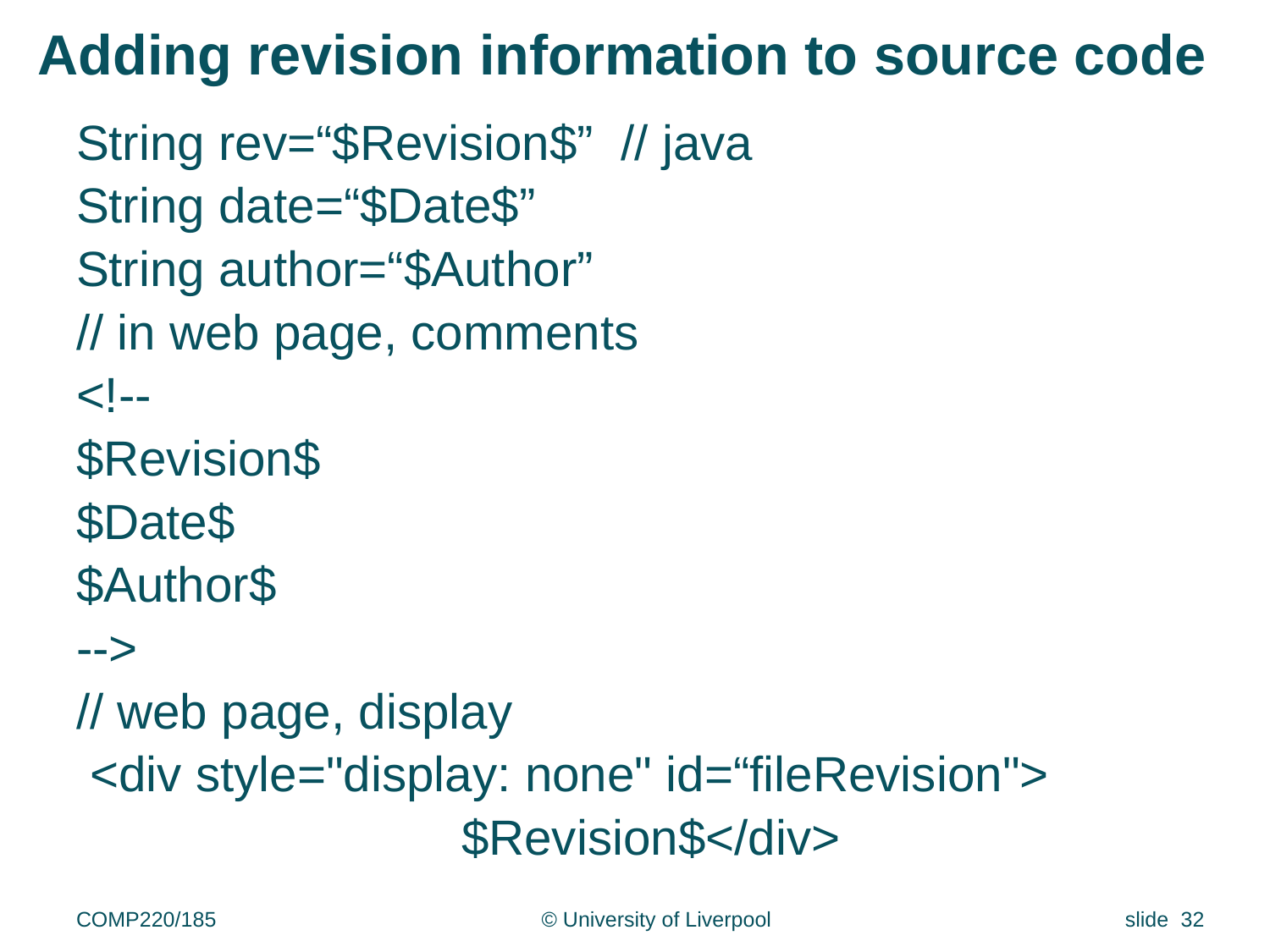

# Adding revision information to source code
String rev=“$Revision$”  // java
String date=“$Date$”
String author=“$Author”
// in web page, comments
<!--
$Revision$
$Date$
$Author$
-->
// web page, display
 <div style="display: none" id=“fileRevision">
                            $Revision$</div>

COMP220/185
© University of Liverpool
slide  32